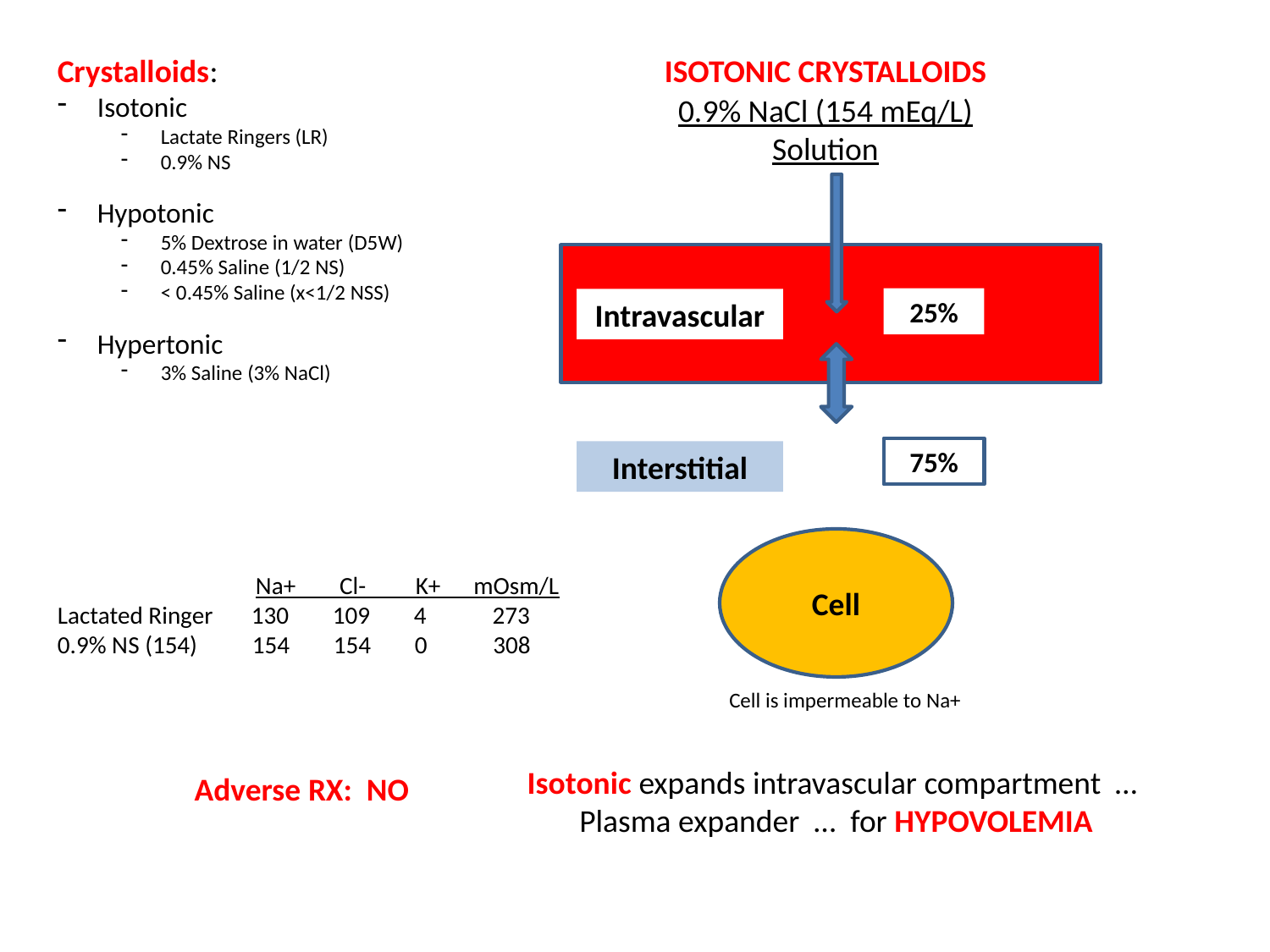

Crystalloids:
Isotonic
Lactate Ringers (LR)
0.9% NS

Hypotonic
5% Dextrose in water (D5W)
0.45% Saline (1/2 NS)
< 0.45% Saline (x<1/2 NSS)

Hypertonic
3% Saline (3% NaCl)
ISOTONIC CRYSTALLOIDS
0.9% NaCl (154 mEq/L) Solution

25%
Intravascular

75%
Interstitial

                                    Na+        Cl-         K+      mOsm/L
Lactated Ringer       130        109        4            273
0.9% NS (154)          154        154        0            308
Cell
Cell is impermeable to Na+
Isotonic expands intravascular compartment  …  Plasma expander  …  for HYPOVOLEMIA
Adverse RX:  NO